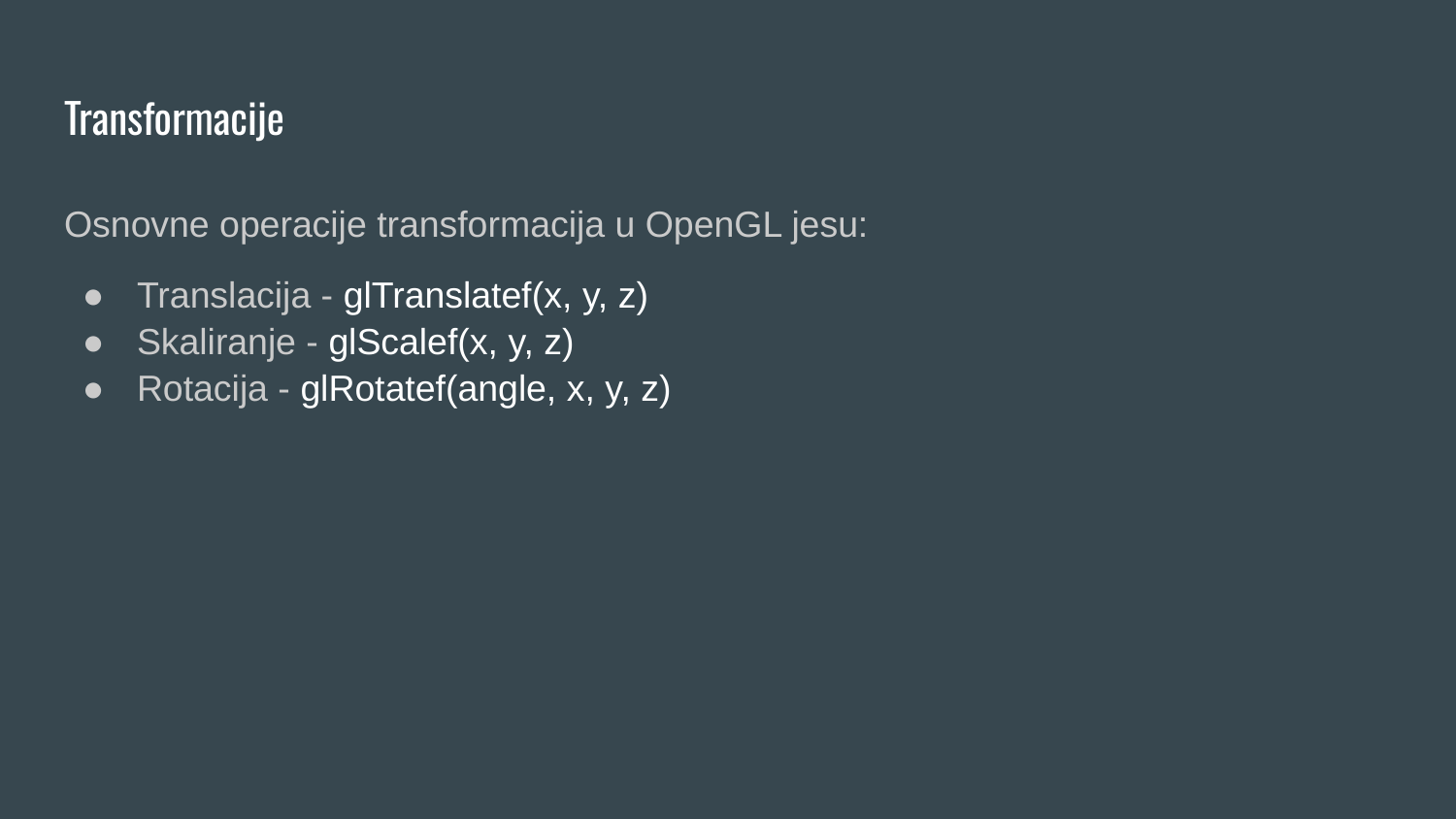

# Transformacije
Osnovne operacije transformacija u OpenGL jesu:
Translacija - glTranslatef(x, y, z)
Skaliranje - glScalef(x, y, z)
Rotacija - glRotatef(angle, x, y, z)